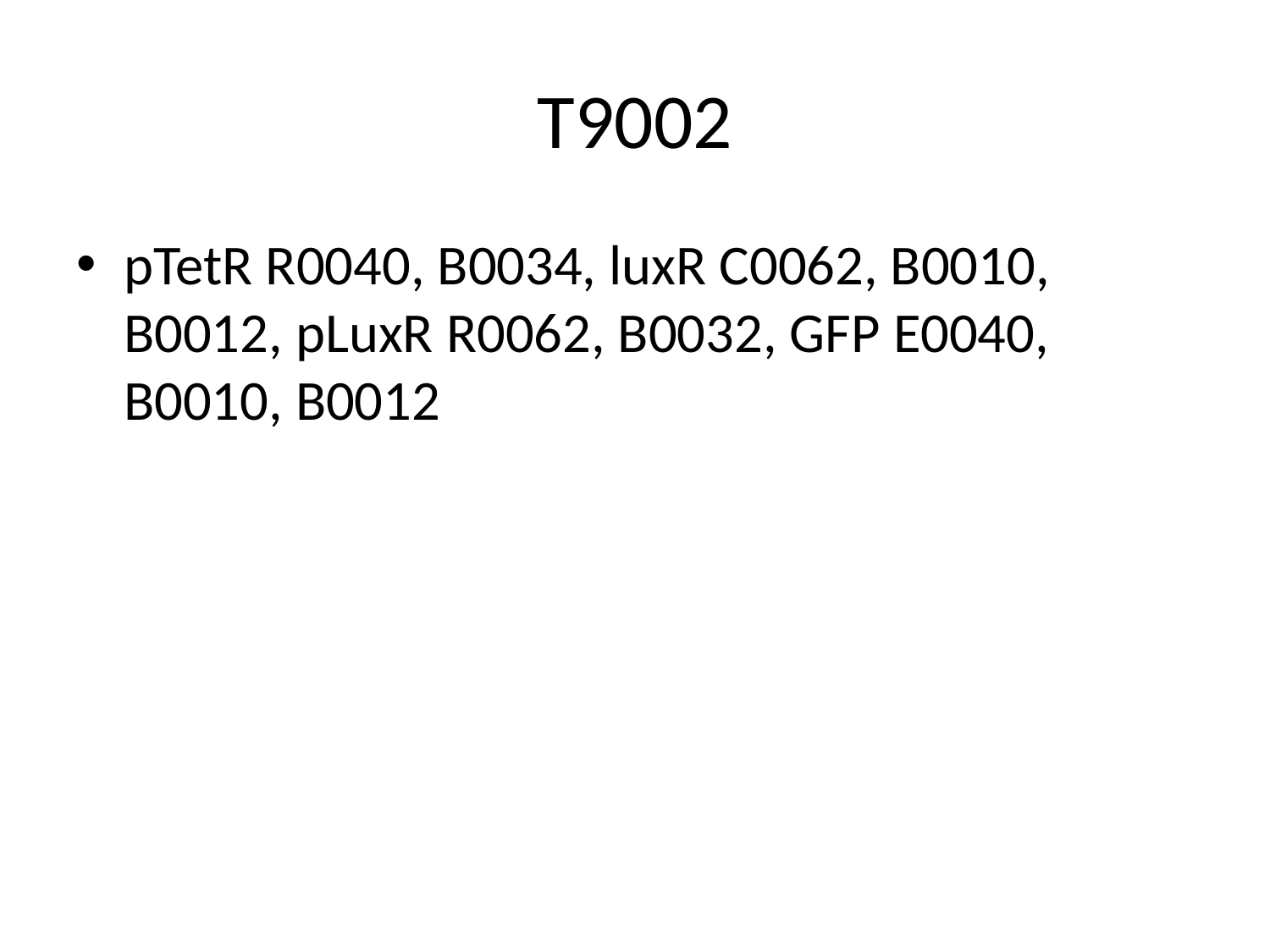

# T9002
pTetR R0040, B0034, luxR C0062, B0010, B0012, pLuxR R0062, B0032, GFP E0040, B0010, B0012